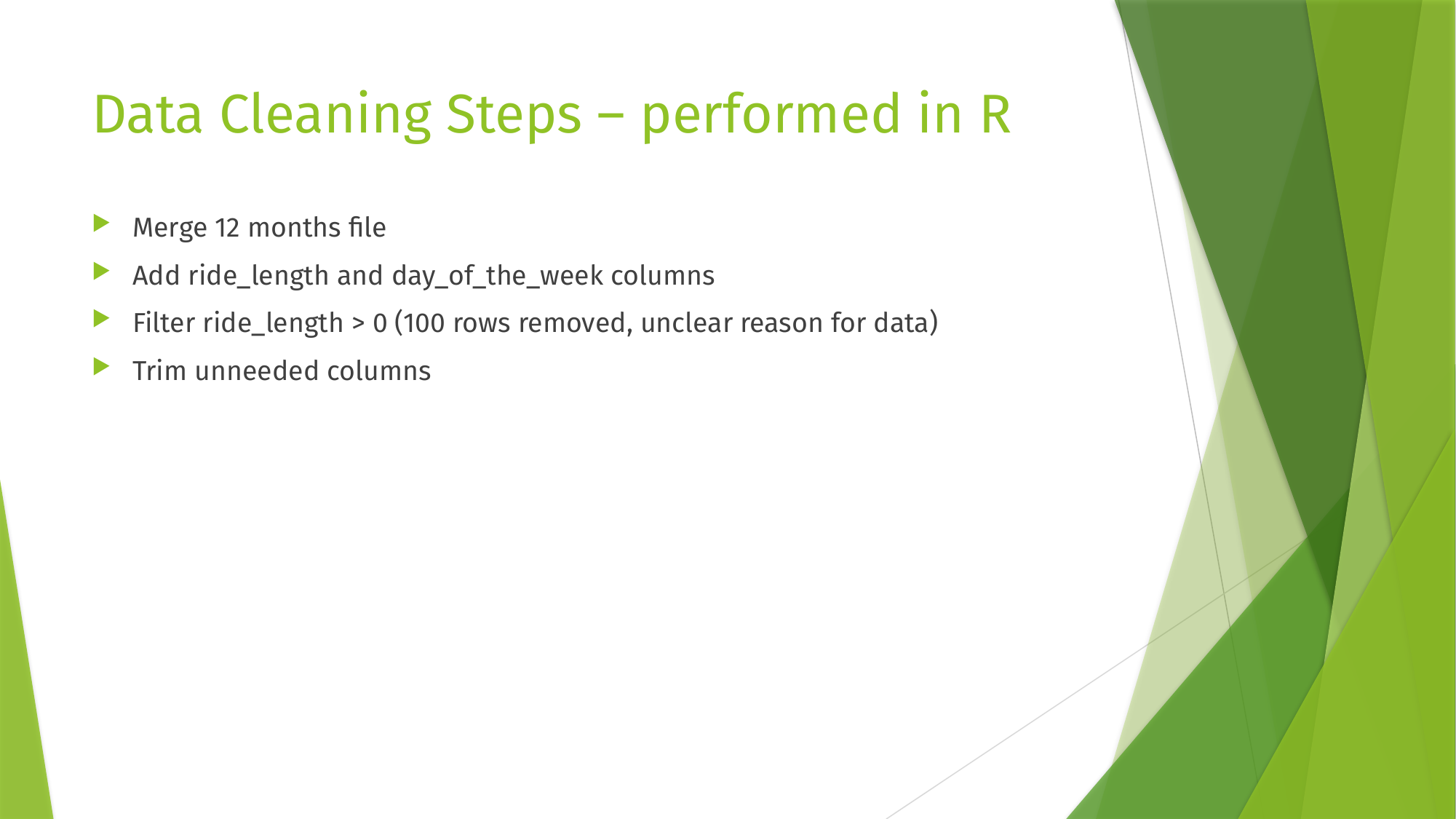

# Data Cleaning Steps – performed in R
Merge 12 months file
Add ride_length and day_of_the_week columns
Filter ride_length > 0 (100 rows removed, unclear reason for data)
Trim unneeded columns